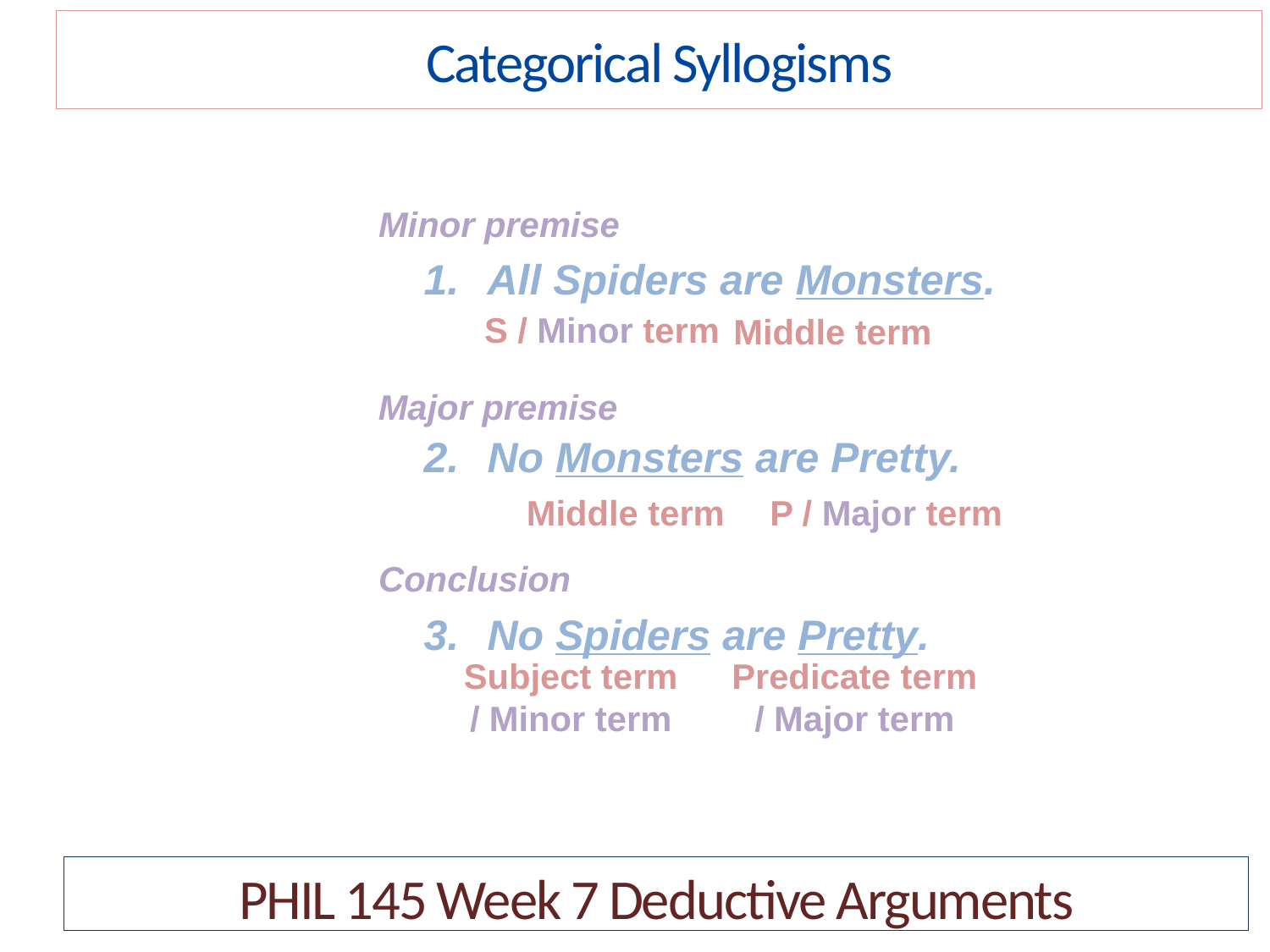

Categorical Syllogisms
Minor premise
All Spiders are Monsters.

No Monsters are Pretty.

No Spiders are Pretty.

S / Minor term
Middle term
Major premise
Middle term
P / Major term
Conclusion
Subject term
/ Minor term
Predicate term
/ Major term
PHIL 145 Week 7 Deductive Arguments